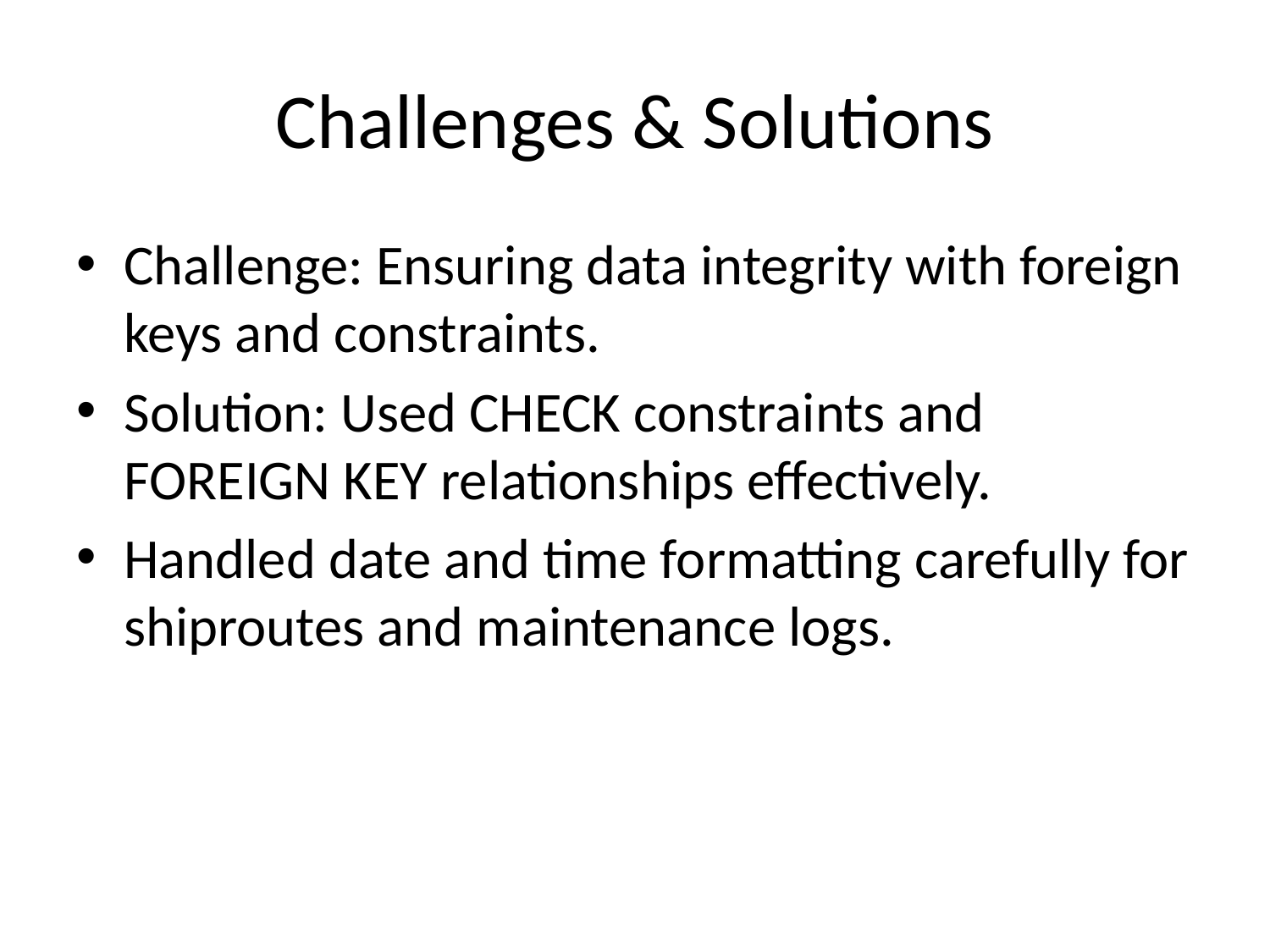

# Challenges & Solutions
Challenge: Ensuring data integrity with foreign keys and constraints.
Solution: Used CHECK constraints and FOREIGN KEY relationships effectively.
Handled date and time formatting carefully for shiproutes and maintenance logs.